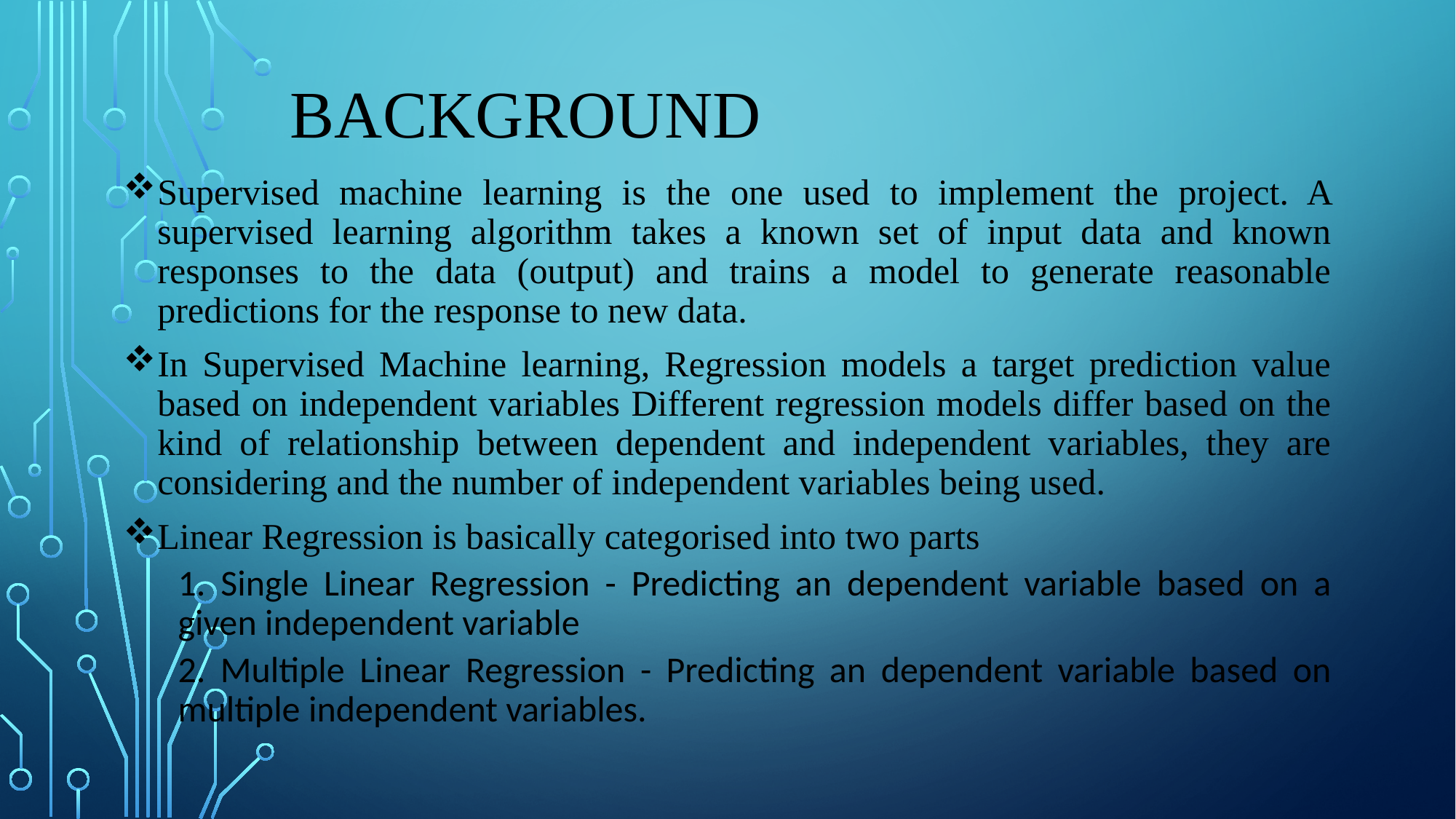

BACKGROUND
Supervised machine learning is the one used to implement the project. A supervised learning algorithm takes a known set of input data and known responses to the data (output) and trains a model to generate reasonable predictions for the response to new data.
In Supervised Machine learning, Regression models a target prediction value based on independent variables Different regression models differ based on the kind of relationship between dependent and independent variables, they are considering and the number of independent variables being used.
Linear Regression is basically categorised into two parts
1. Single Linear Regression - Predicting an dependent variable based on a given independent variable
2. Multiple Linear Regression - Predicting an dependent variable based on multiple independent variables.